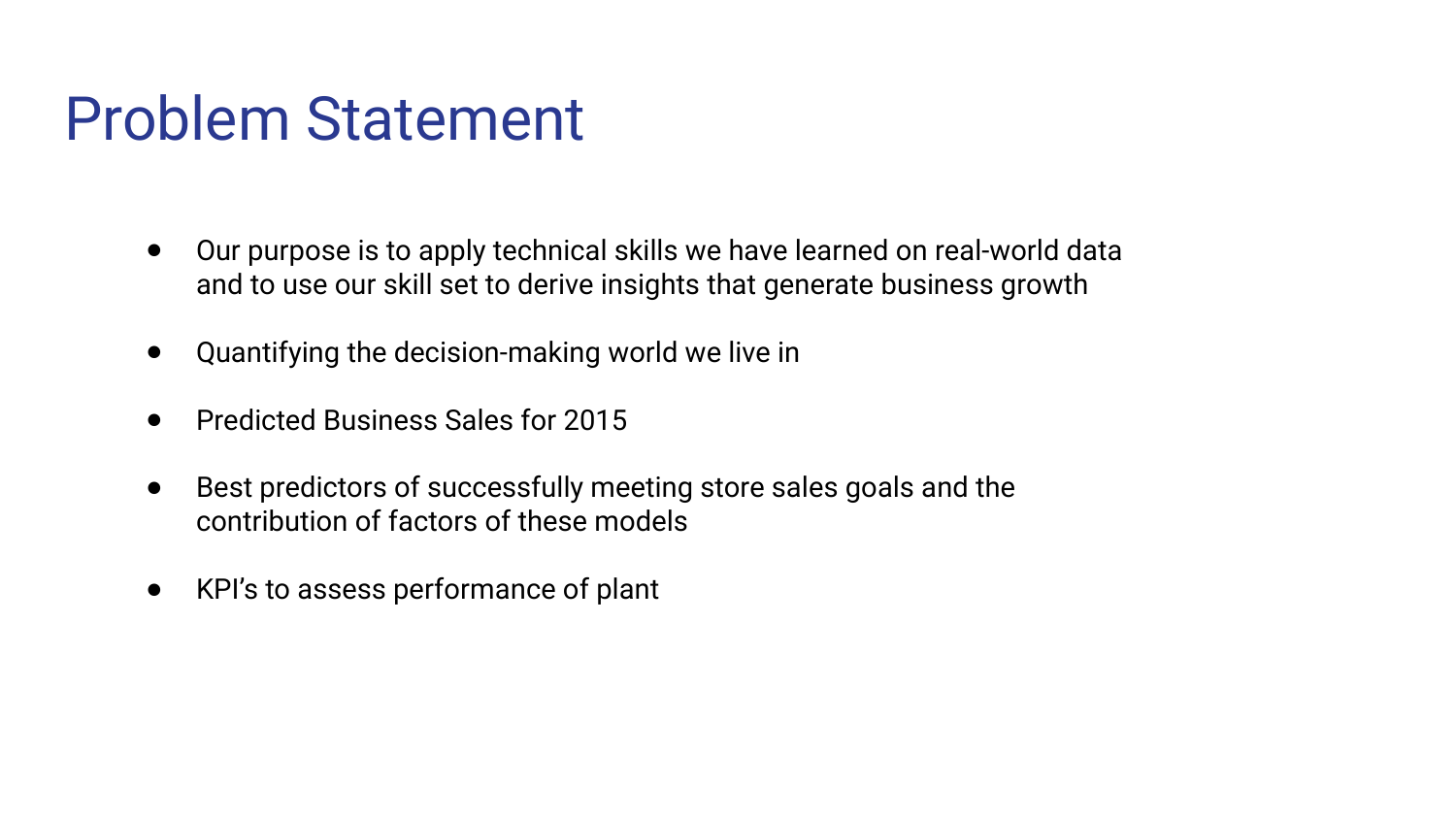

# Problem Statement
Our purpose is to apply technical skills we have learned on real-world data and to use our skill set to derive insights that generate business growth

Quantifying the decision-making world we live in

Predicted Business Sales for 2015

Best predictors of successfully meeting store sales goals and the contribution of factors of these models

KPI’s to assess performance of plant